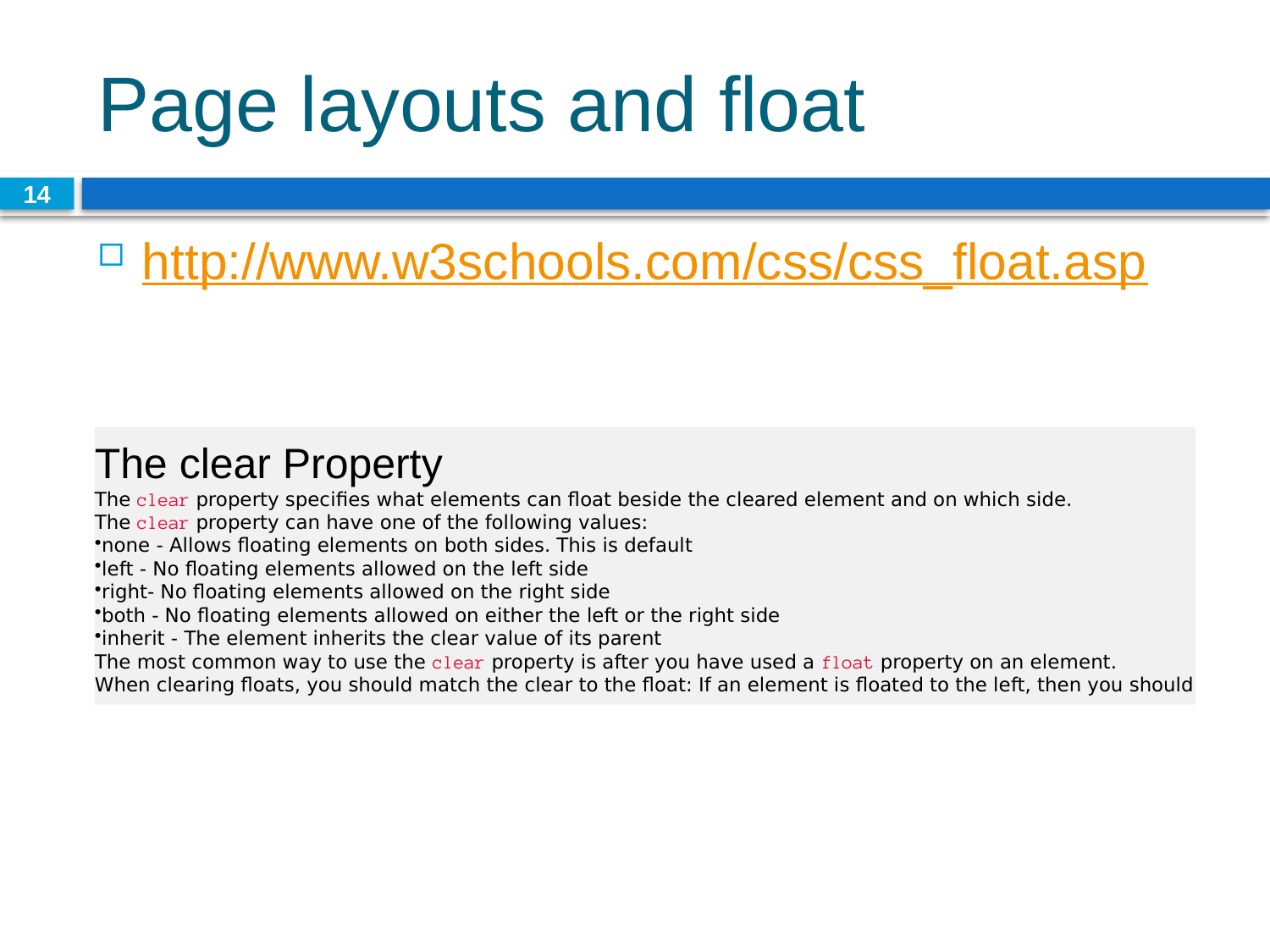

# Page layouts and float
14
http://www.w3schools.com/css/css_float.asp
The clear Property
The clear property specifies what elements can float beside the cleared element and on which side.
The clear property can have one of the following values:
none - Allows floating elements on both sides. This is default
left - No floating elements allowed on the left side
right- No floating elements allowed on the right side
both - No floating elements allowed on either the left or the right side
inherit - The element inherits the clear value of its parent
The most common way to use the clear property is after you have used a float property on an element.
When clearing floats, you should match the clear to the float: If an element is floated to the left, then you should